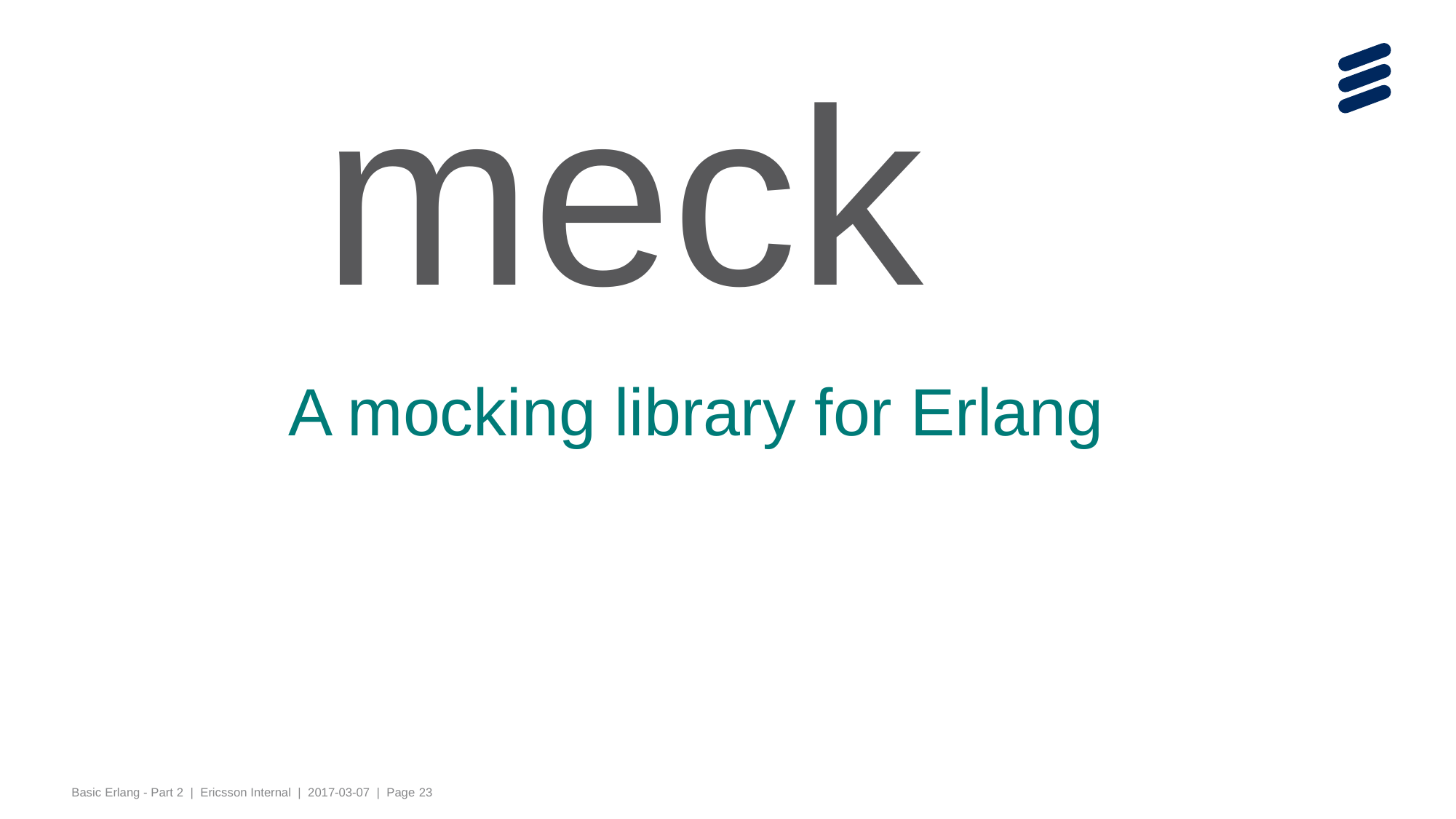

# meck
A mocking library for Erlang